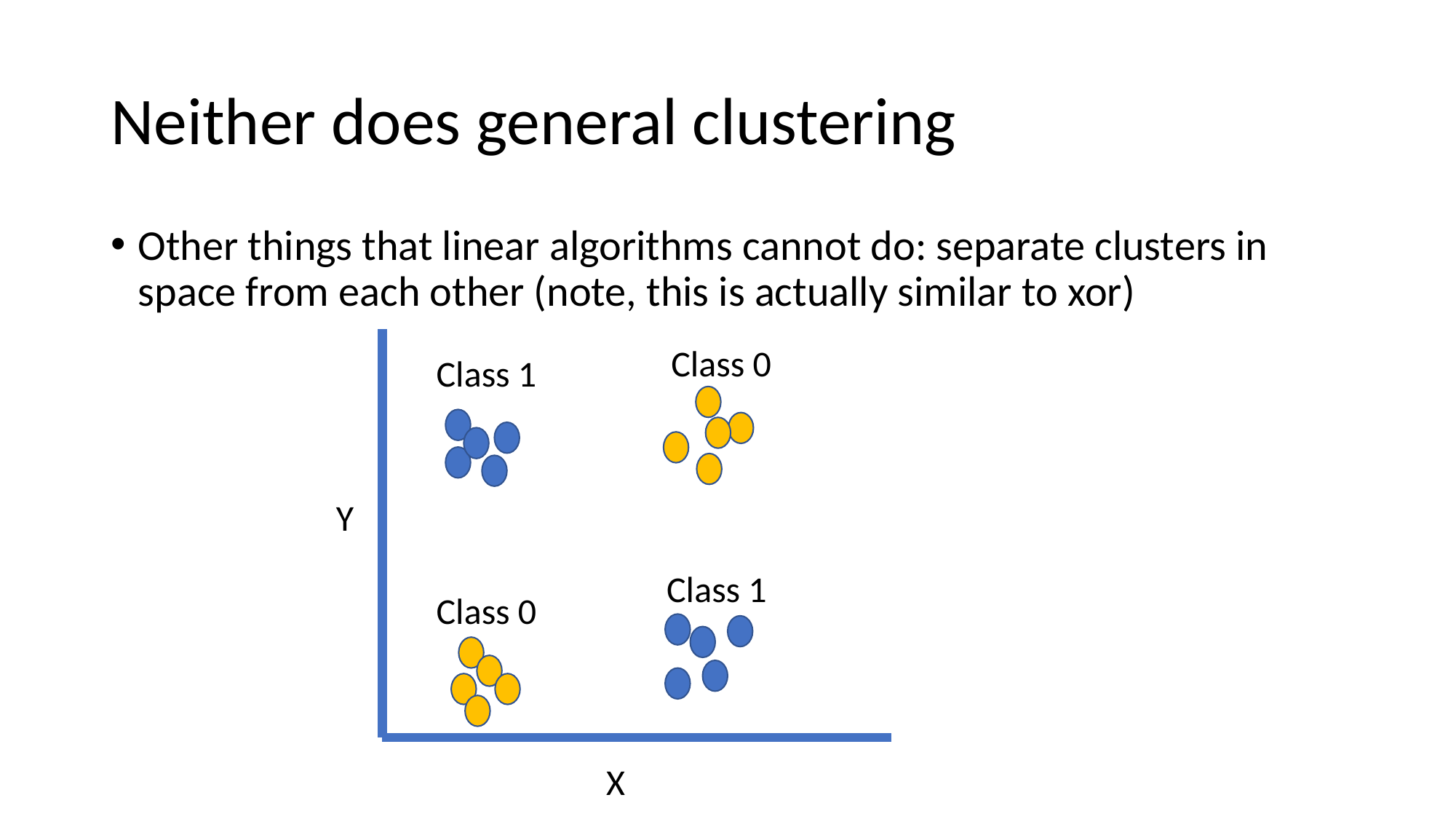

# Neither does general clustering
Other things that linear algorithms cannot do: separate clusters in space from each other (note, this is actually similar to xor)
Class 0
Class 1

Y
Class 1
Class 0

X